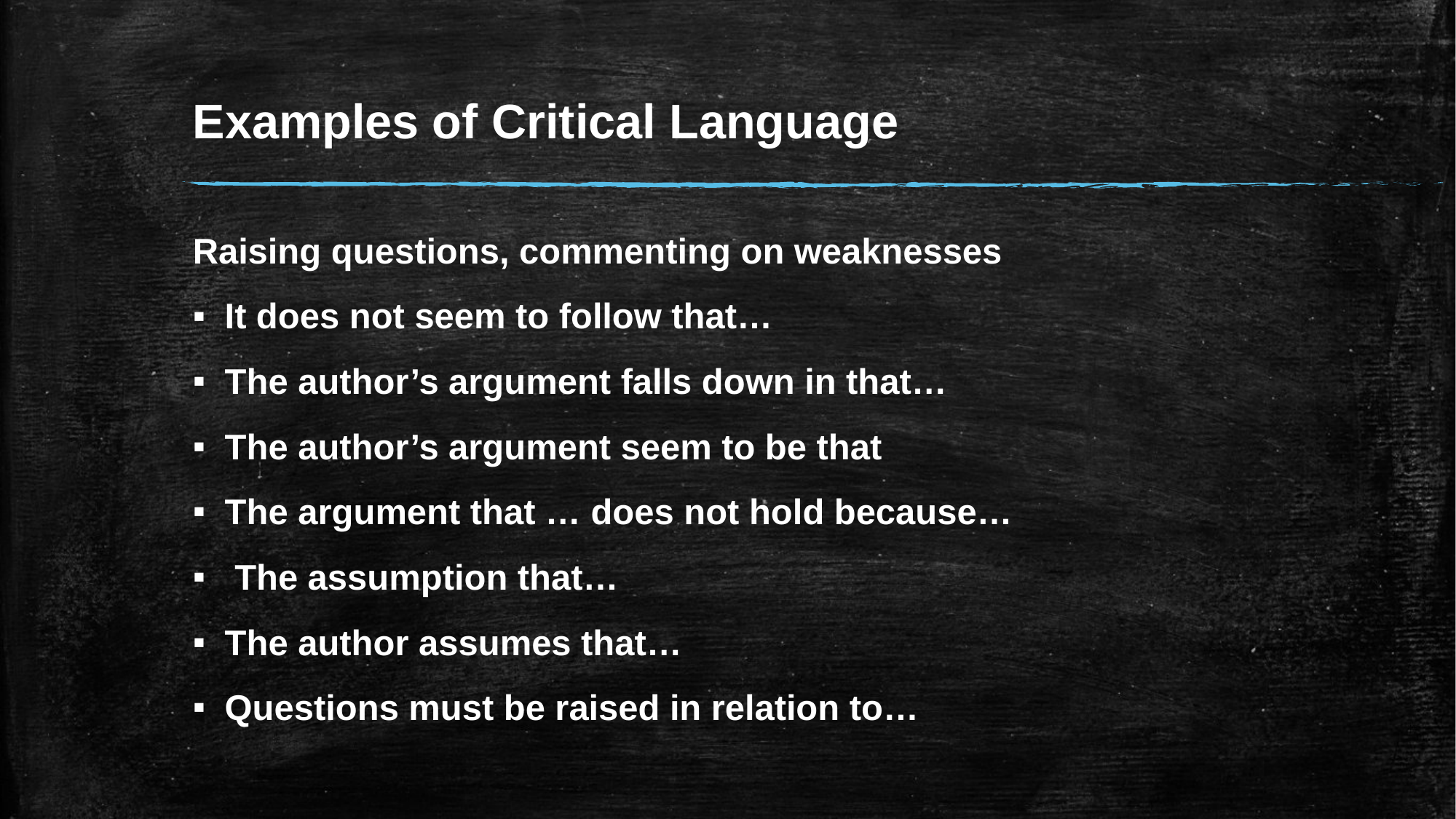

# Examples of Critical Language
Raising questions, commenting on weaknesses
It does not seem to follow that…
The author’s argument falls down in that…
The author’s argument seem to be that
The argument that … does not hold because…
 The assumption that…
The author assumes that…
Questions must be raised in relation to…